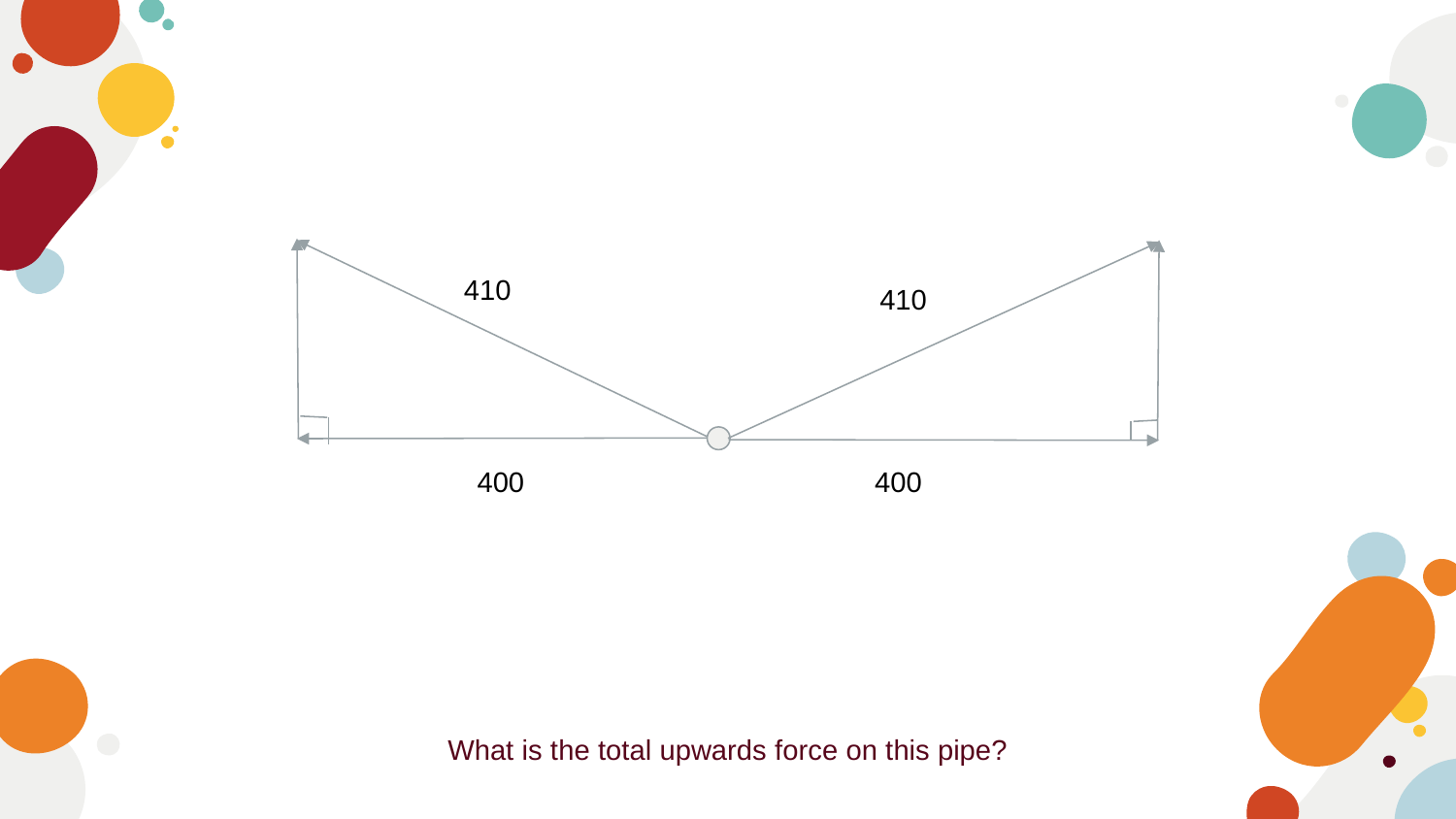

410
410

400
400
What is the total upwards force on this pipe?